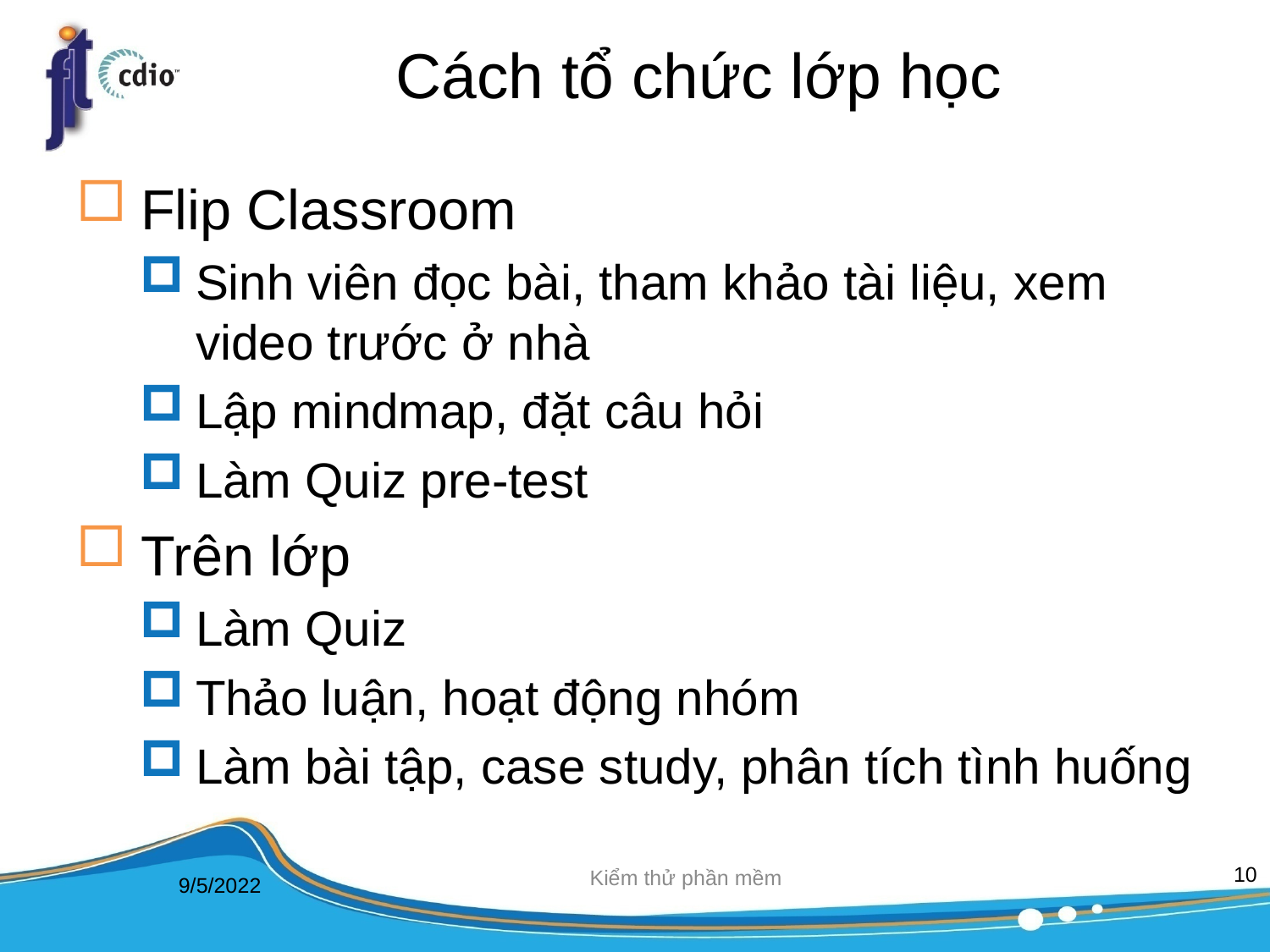

# Cách tổ chức lớp học
Flip Classroom
Sinh viên đọc bài, tham khảo tài liệu, xem video trước ở nhà
Lập mindmap, đặt câu hỏi
Làm Quiz pre-test
Trên lớp
Làm Quiz
Thảo luận, hoạt động nhóm
Làm bài tập, case study, phân tích tình huống
10
Kiểm thử phần mềm
9/5/2022